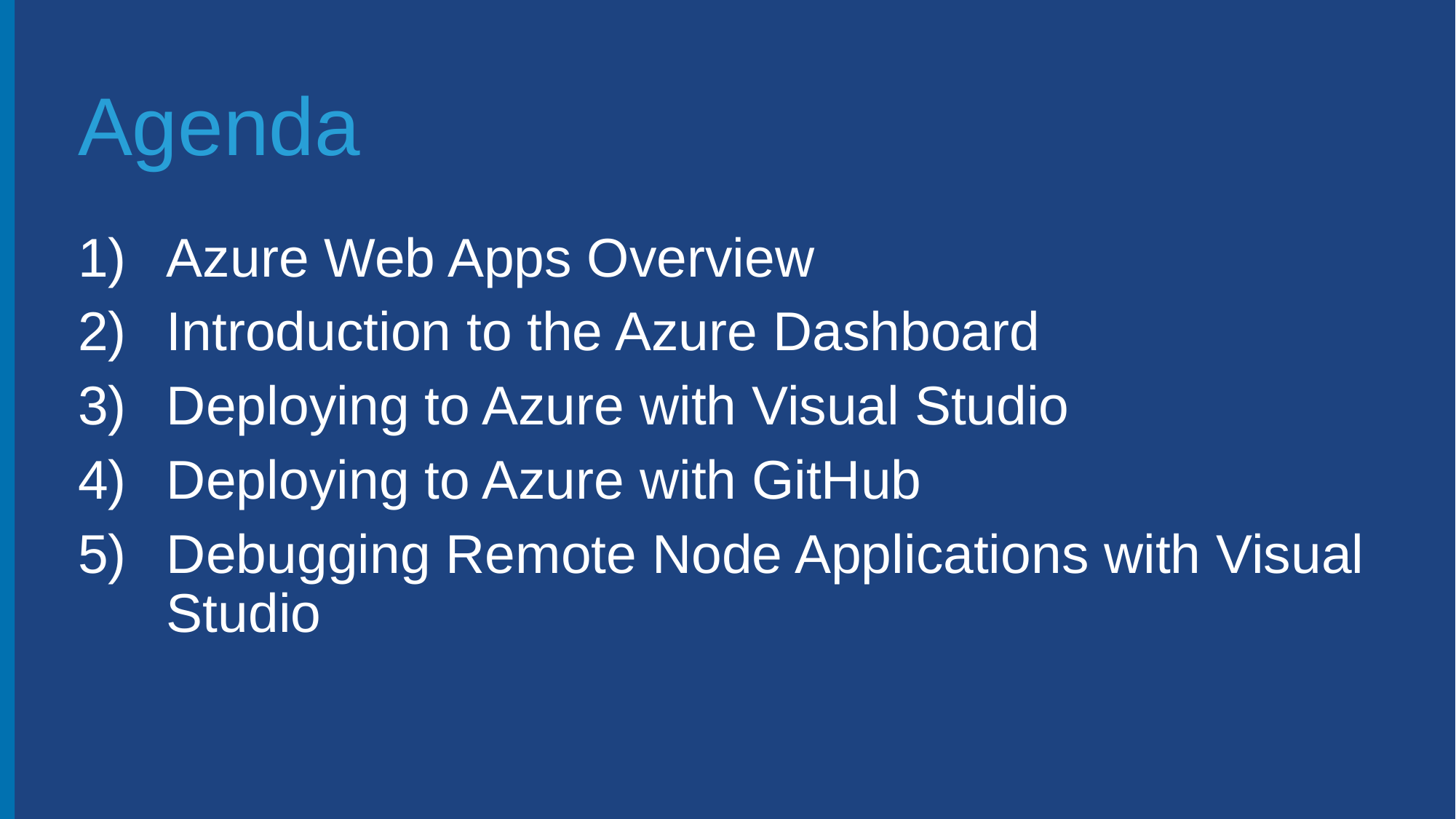

# Agenda
Azure Web Apps Overview
Introduction to the Azure Dashboard
Deploying to Azure with Visual Studio
Deploying to Azure with GitHub
Debugging Remote Node Applications with Visual Studio